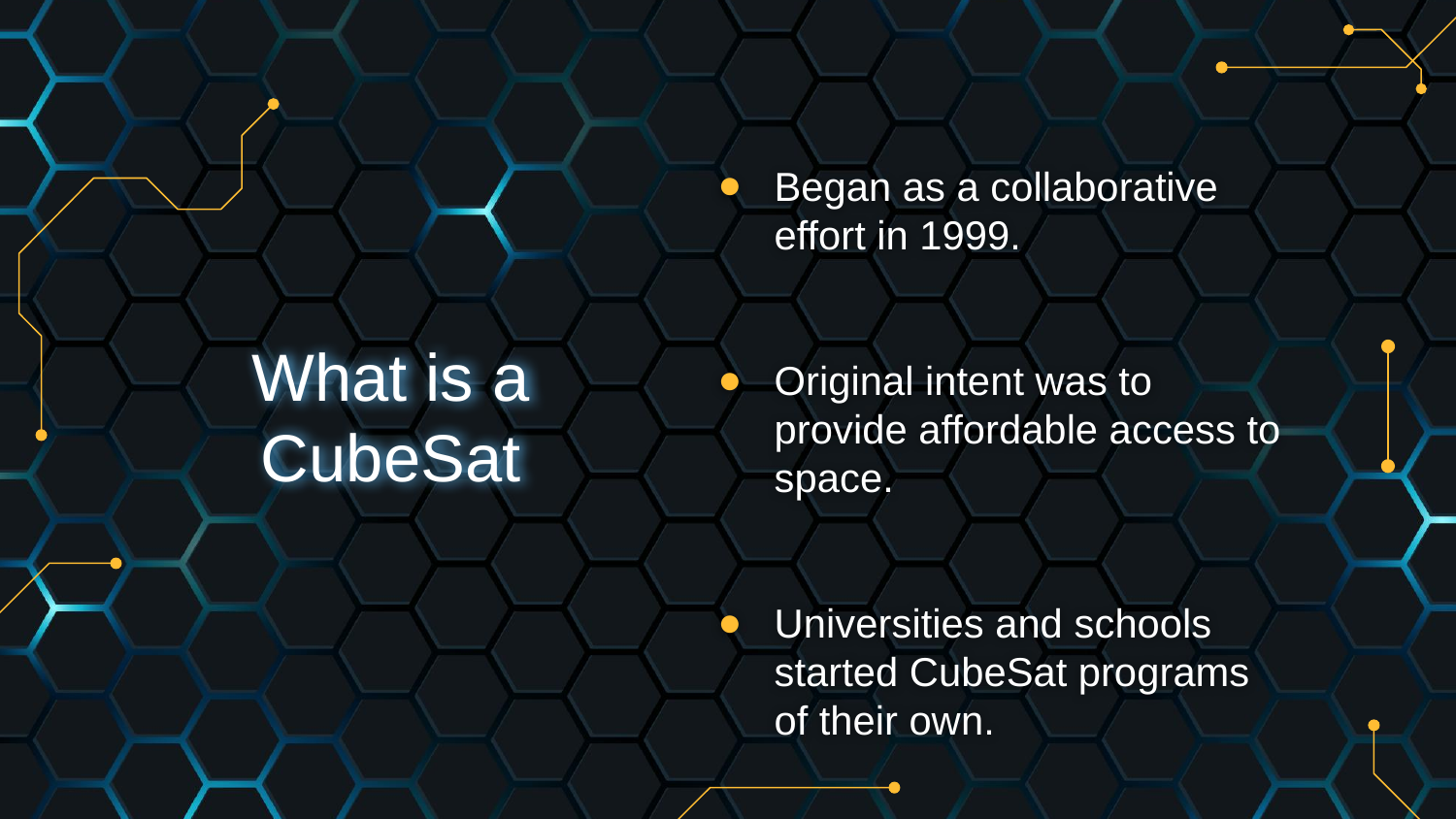

Began as a collaborative effort in 1999.

Original intent was to provide affordable access to space.

Universities and schools started CubeSat programs of their own.

# What is a CubeSat